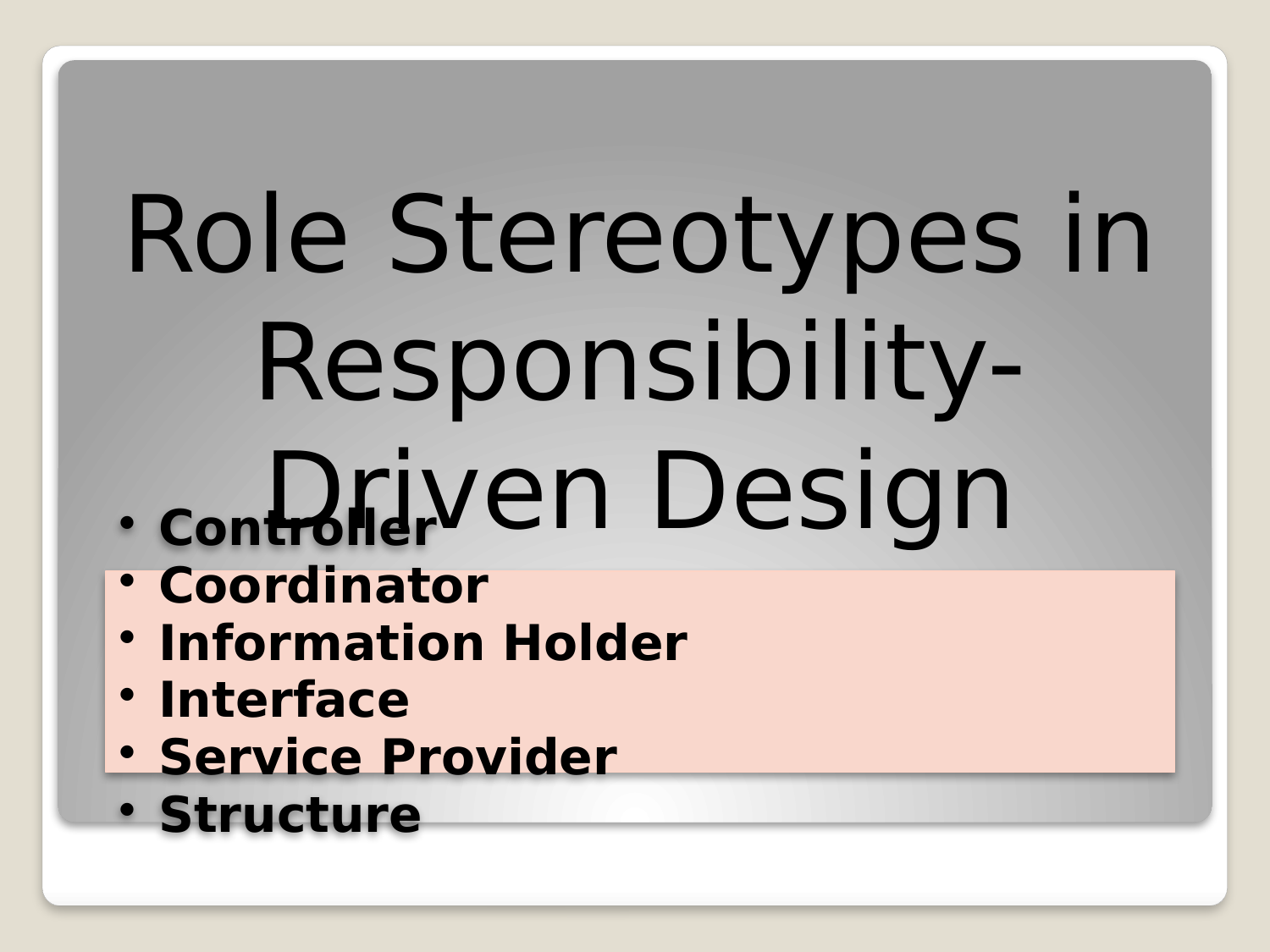

Role Stereotypes in Responsibility-Driven Design
Controller
Coordinator
Information Holder
Interface
Service Provider
Structure